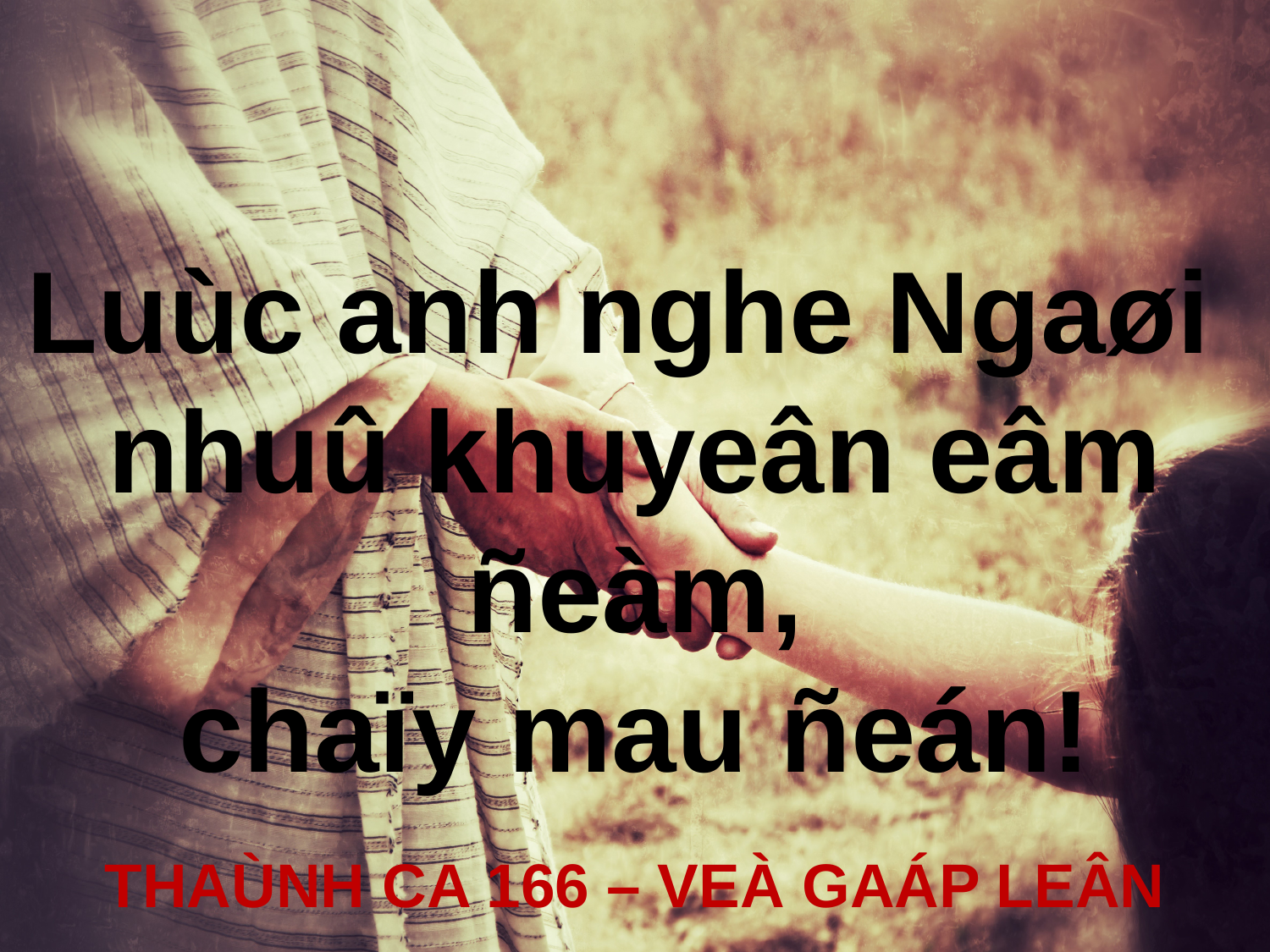

Luùc anh nghe Ngaøi
nhuû khuyeân eâm ñeàm,
chaïy mau ñeán!
THAÙNH CA 166 – VEÀ GAÁP LEÂN